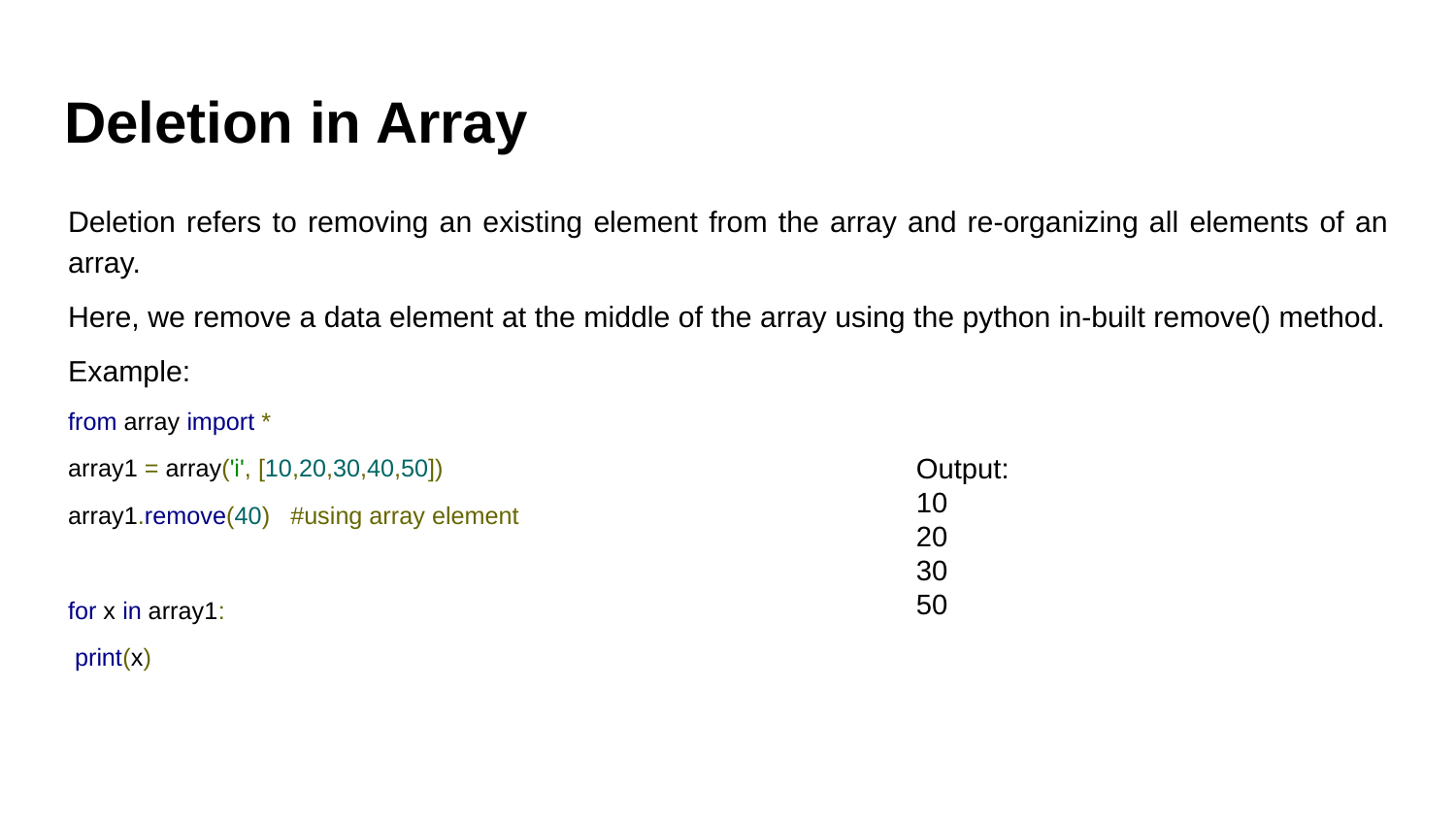

# Deletion in Array
Deletion refers to removing an existing element from the array and re-organizing all elements of an array.
Here, we remove a data element at the middle of the array using the python in-built remove() method.
Example:
from array import *
array1 = array('i', [10,20,30,40,50])
array1.remove(40)   #using array element

for x in array1:
 print(x)
Output:
10
20
30
50